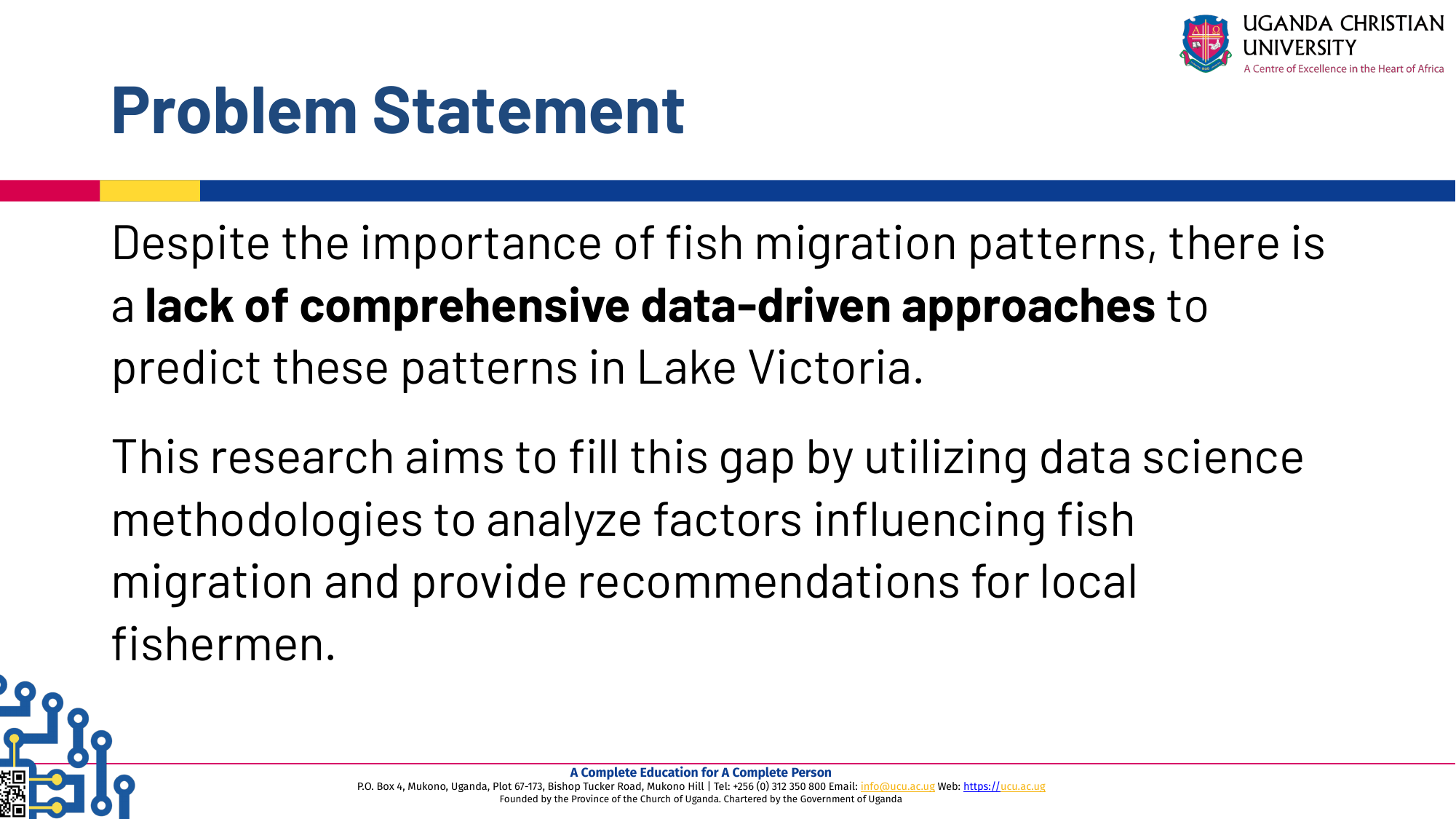

# Problem Statement
Despite the importance of fish migration patterns, there is a lack of comprehensive data-driven approaches to predict these patterns in Lake Victoria.
This research aims to fill this gap by utilizing data science methodologies to analyze factors influencing fish migration and provide recommendations for local fishermen.